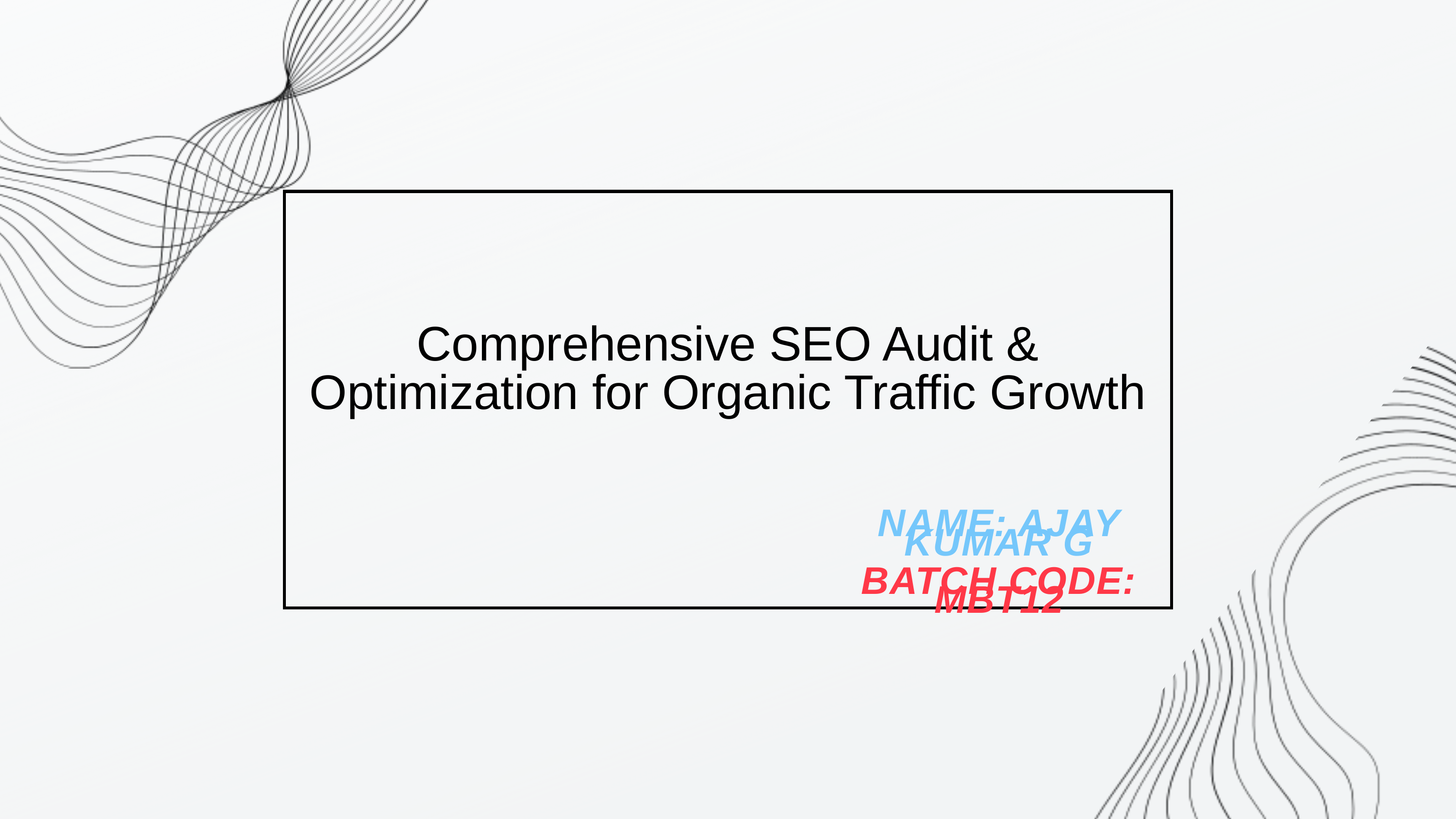

Comprehensive SEO Audit & Optimization for Organic Traffic Growth

NAME: AJAY KUMAR G

BATCH CODE: MBT12